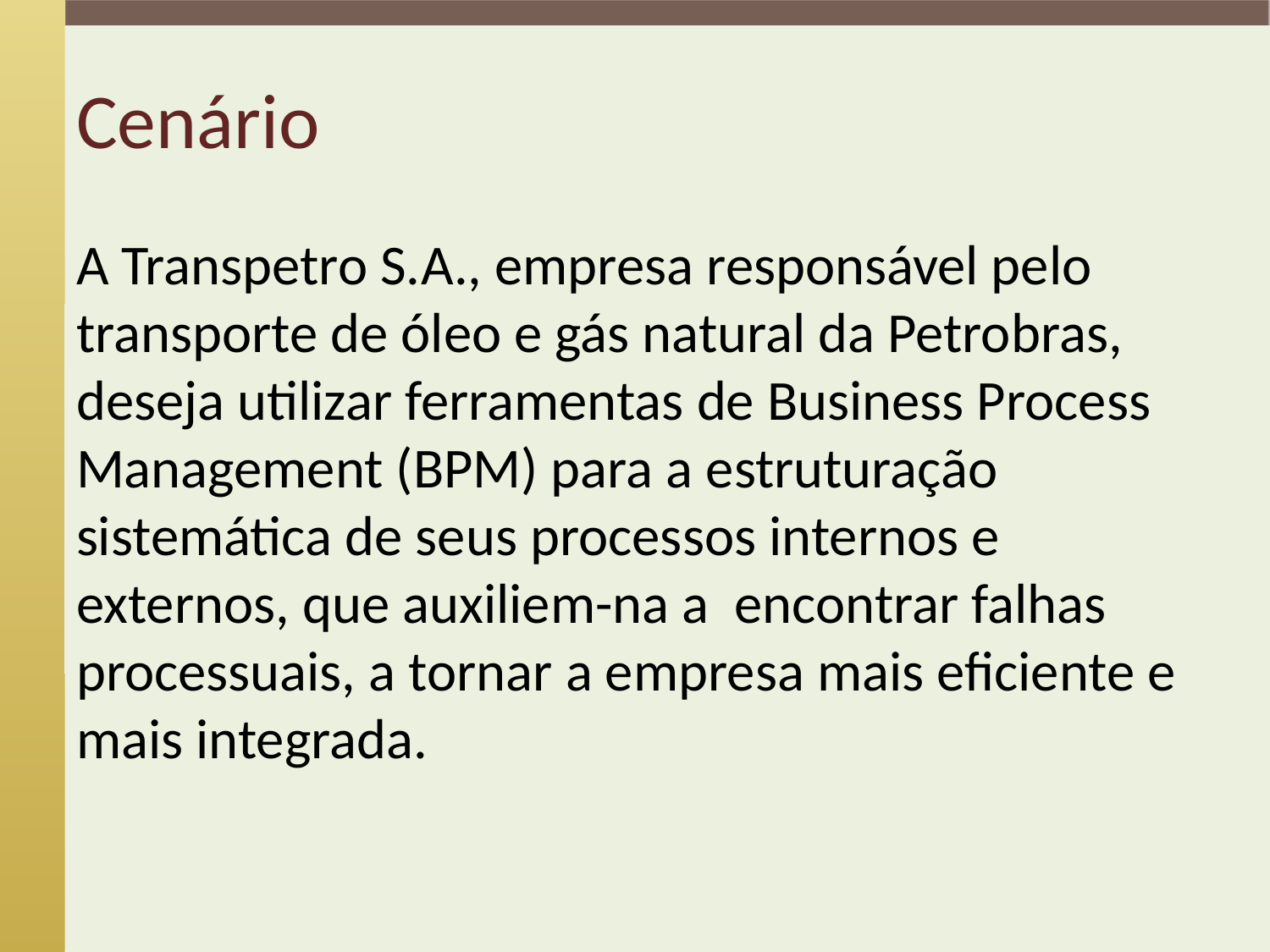

# Cenário
A Transpetro S.A., empresa responsável pelo transporte de óleo e gás natural da Petrobras, deseja utilizar ferramentas de Business Process Management (BPM) para a estruturação sistemática de seus processos internos e externos, que auxiliem-na a  encontrar falhas processuais, a tornar a empresa mais eficiente e mais integrada.